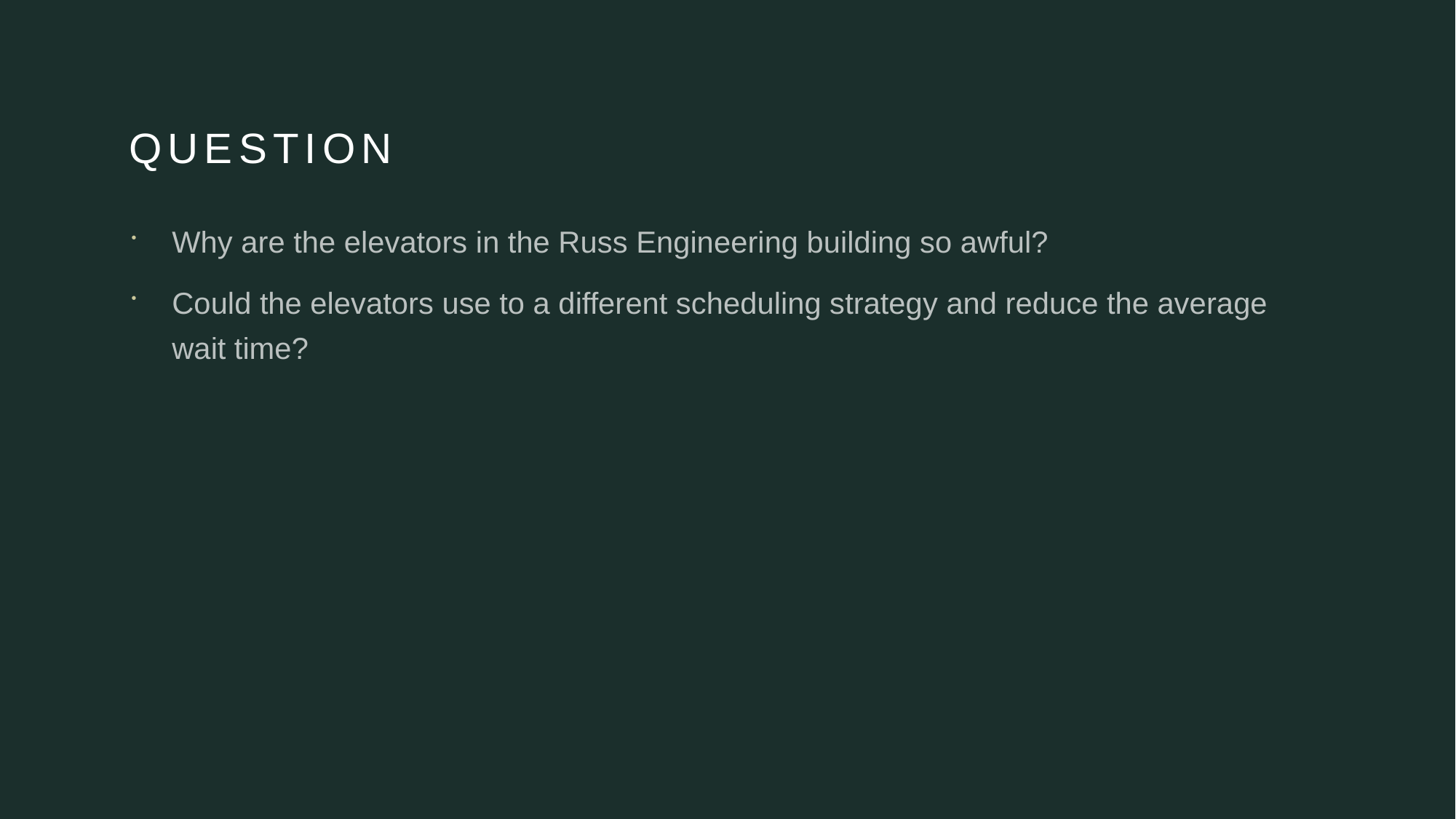

# Question
Why are the elevators in the Russ Engineering building so awful?
Could the elevators use to a different scheduling strategy and reduce the average wait time?